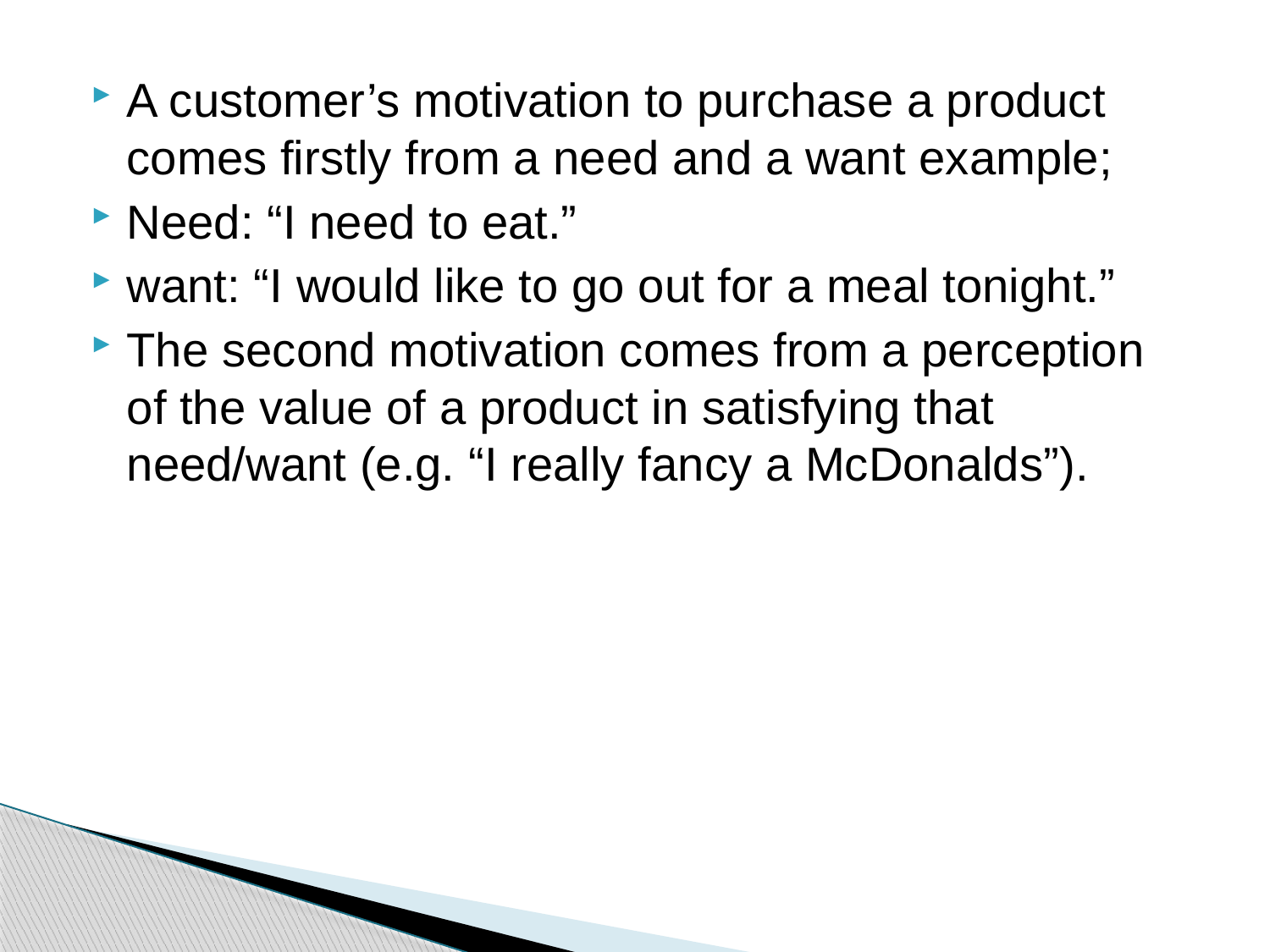

A customer’s motivation to purchase a product comes firstly from a need and a want example;
Need: “I need to eat.”
want: “I would like to go out for a meal tonight.”
The second motivation comes from a perception of the value of a product in satisfying that need/want (e.g. “I really fancy a McDonalds”).